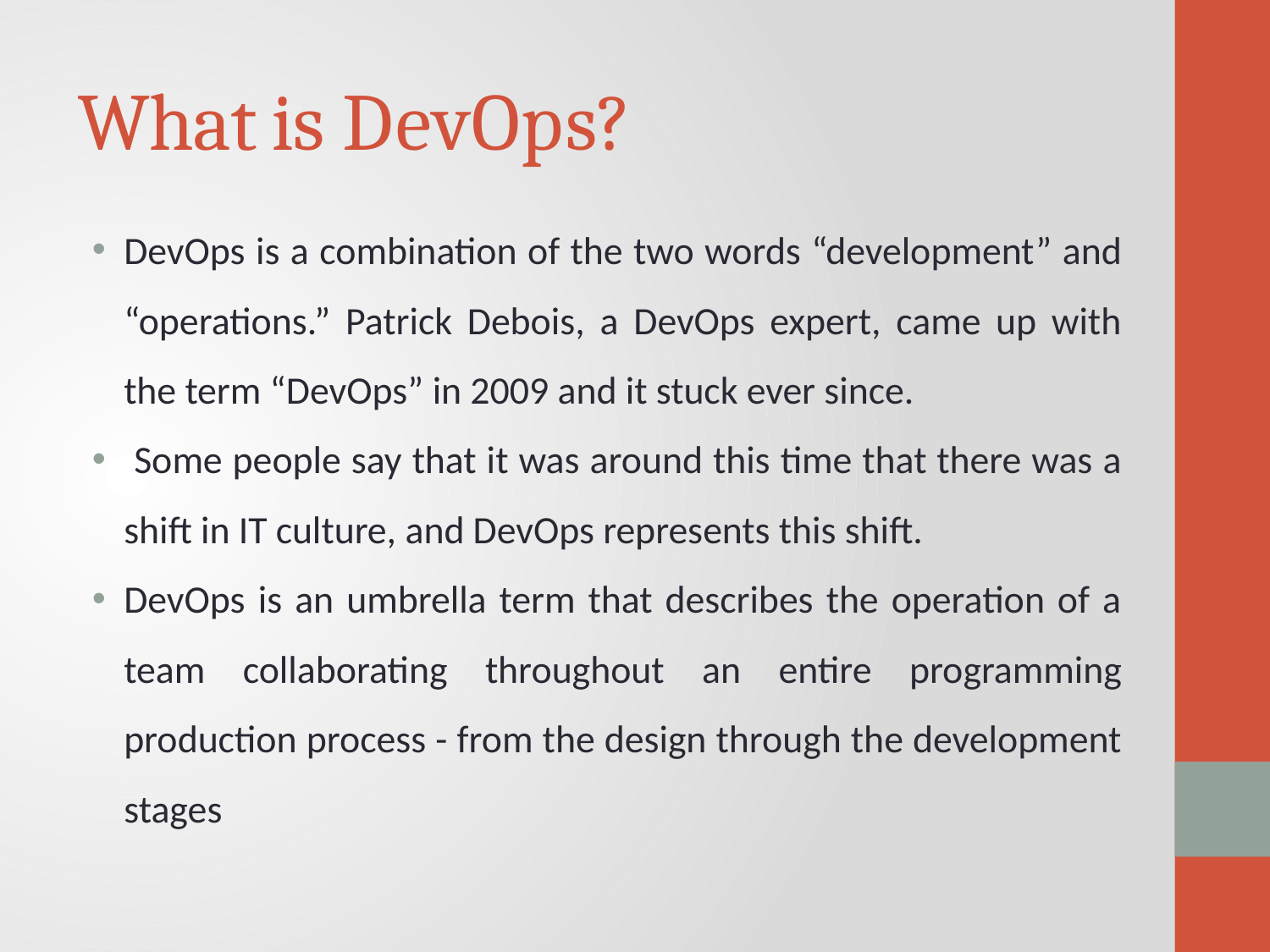

# What is DevOps?
DevOps is a combination of the two words “development” and “operations.” Patrick Debois, a DevOps expert, came up with the term “DevOps” in 2009 and it stuck ever since.
 Some people say that it was around this time that there was a shift in IT culture, and DevOps represents this shift.
DevOps is an umbrella term that describes the operation of a team collaborating throughout an entire programming production process - from the design through the development stages